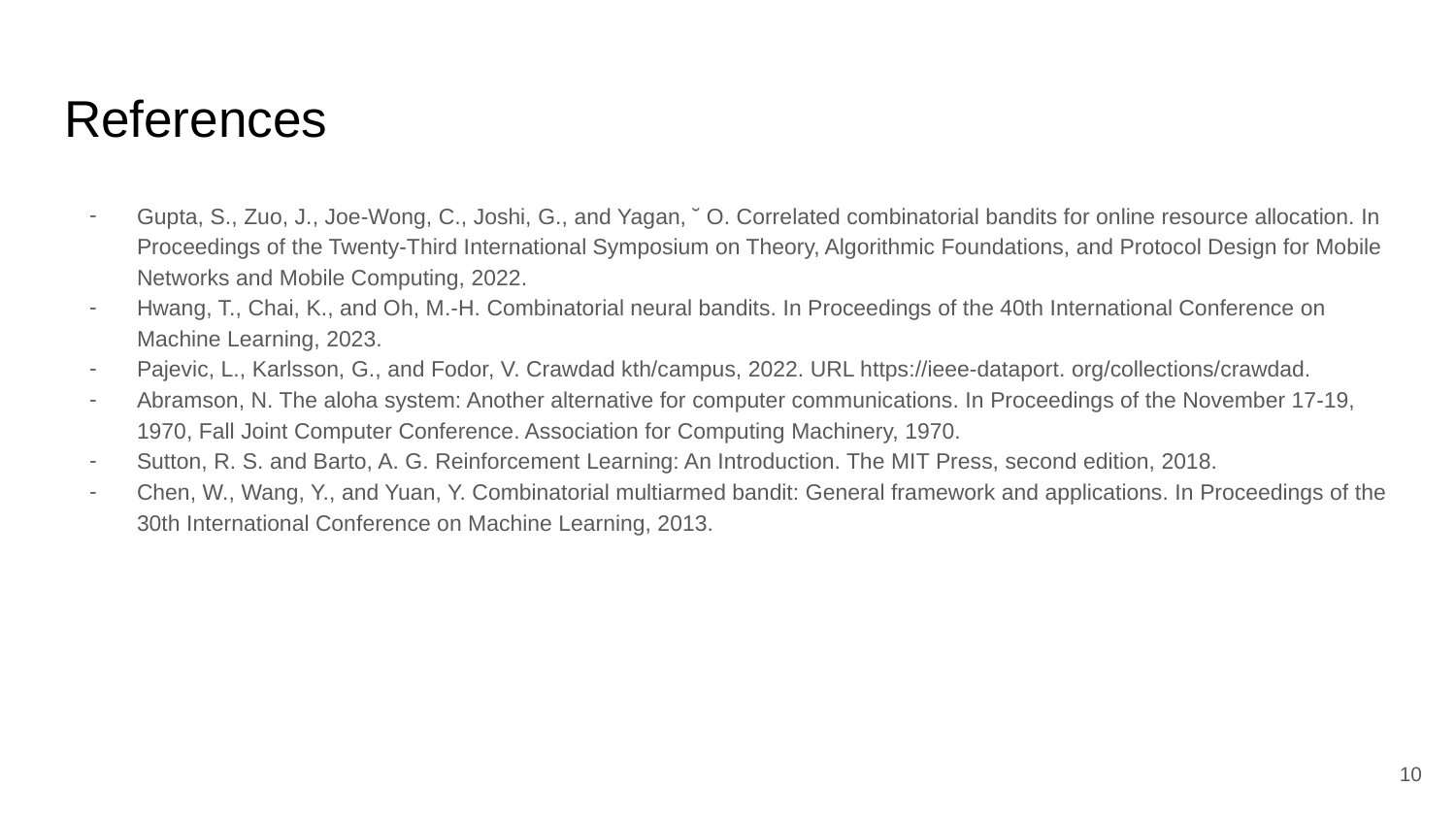

# References
Gupta, S., Zuo, J., Joe-Wong, C., Joshi, G., and Yagan, ˘ O. Correlated combinatorial bandits for online resource allocation. In Proceedings of the Twenty-Third International Symposium on Theory, Algorithmic Foundations, and Protocol Design for Mobile Networks and Mobile Computing, 2022.
Hwang, T., Chai, K., and Oh, M.-H. Combinatorial neural bandits. In Proceedings of the 40th International Conference on Machine Learning, 2023.
Pajevic, L., Karlsson, G., and Fodor, V. Crawdad kth/campus, 2022. URL https://ieee-dataport. org/collections/crawdad.
Abramson, N. The aloha system: Another alternative for computer communications. In Proceedings of the November 17-19, 1970, Fall Joint Computer Conference. Association for Computing Machinery, 1970.
Sutton, R. S. and Barto, A. G. Reinforcement Learning: An Introduction. The MIT Press, second edition, 2018.
Chen, W., Wang, Y., and Yuan, Y. Combinatorial multiarmed bandit: General framework and applications. In Proceedings of the 30th International Conference on Machine Learning, 2013.
10